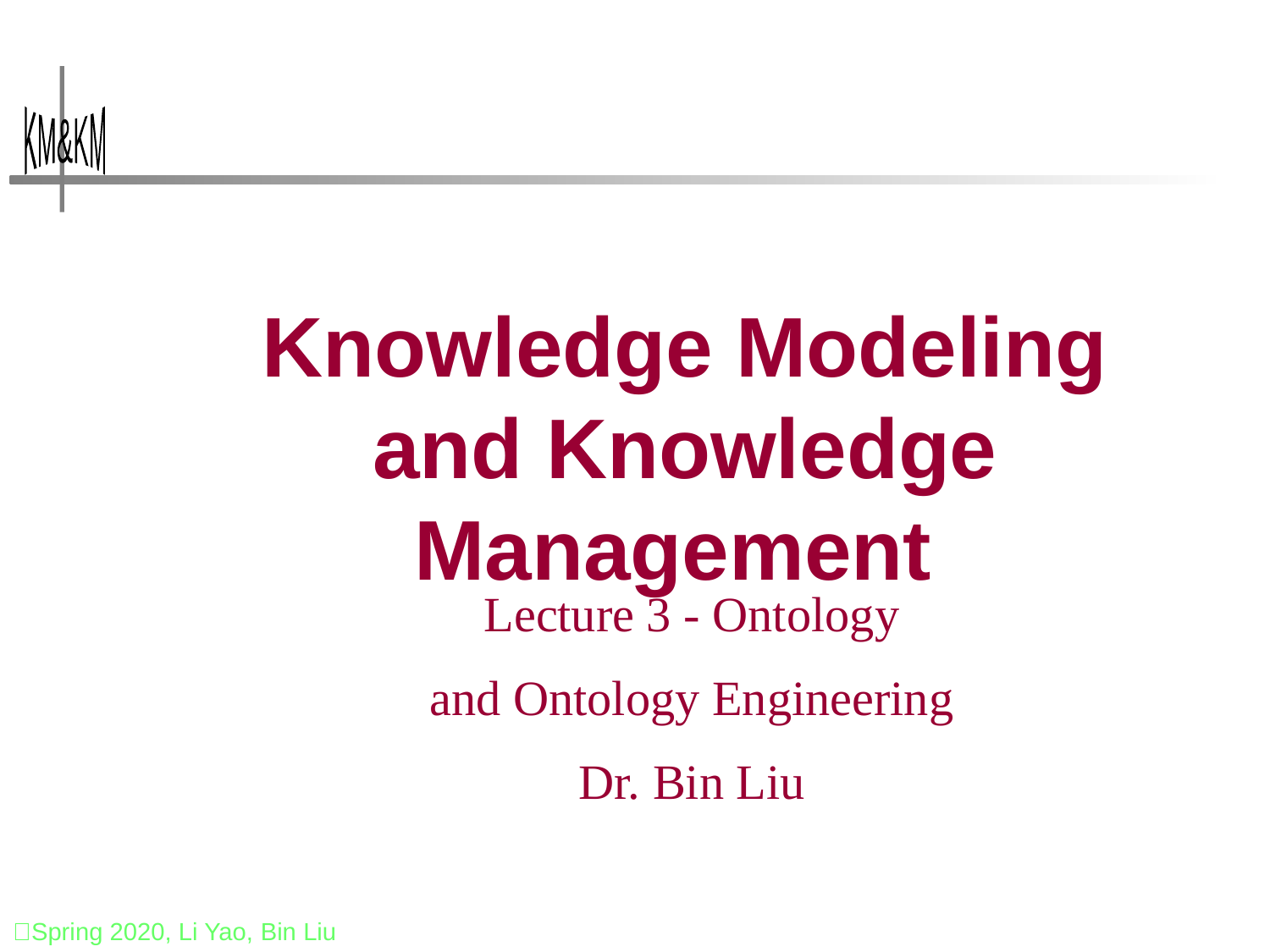

Knowledge Modeling and Knowledge Management
Lecture 3 - Ontology
 and Ontology Engineering
Dr. Bin Liu